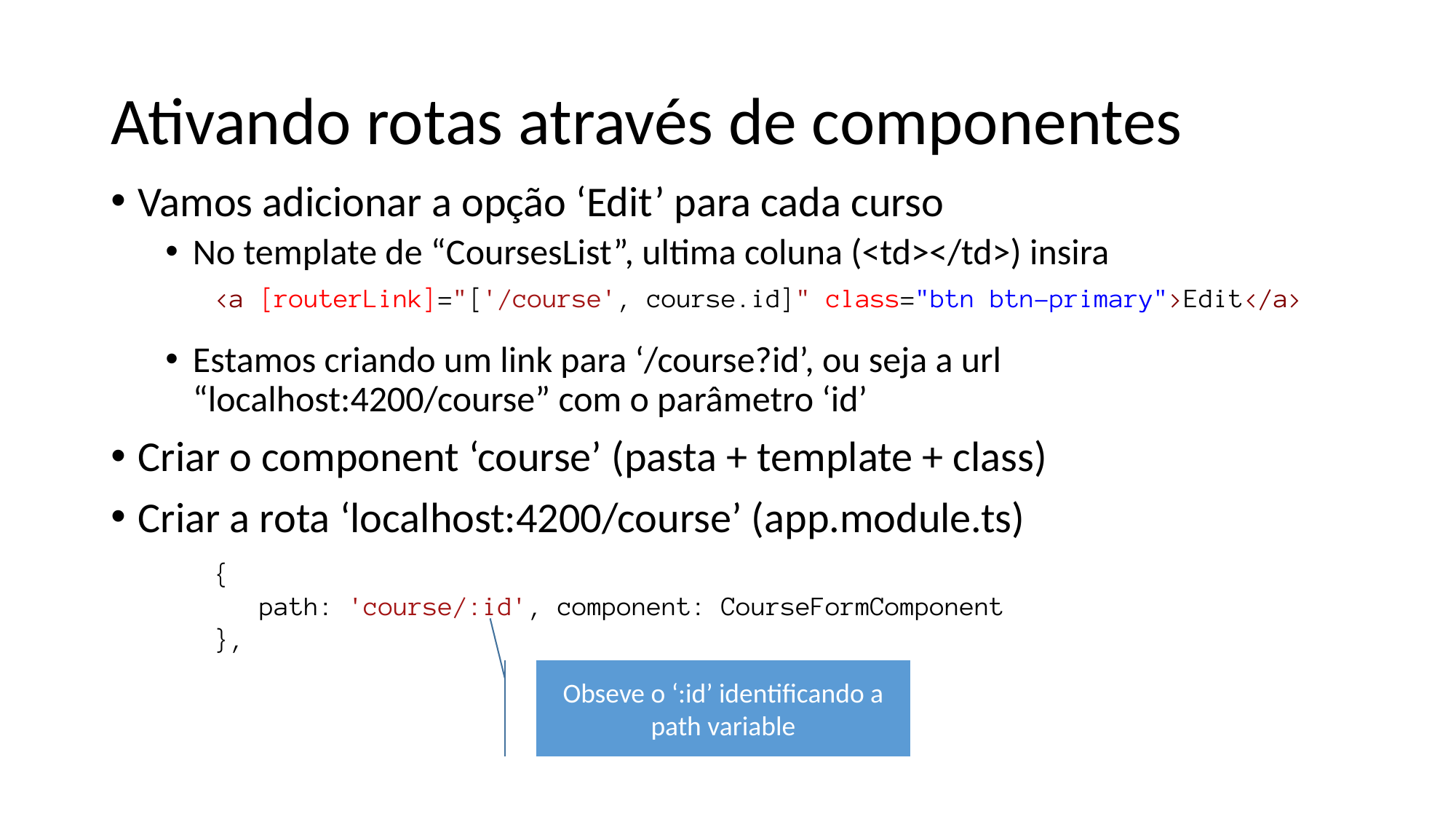

# Ativando rotas através de componentes
Vamos adicionar a opção ‘Edit’ para cada curso
No template de “CoursesList”, ultima coluna (<td></td>) insira

Estamos criando um link para ‘/course?id’, ou seja a url “localhost:4200/course” com o parâmetro ‘id’
Criar o component ‘course’ (pasta + template + class)
Criar a rota ‘localhost:4200/course’ (app.module.ts)
<a [routerLink]="['/course', course.id]" class="btn btn-primary">Edit</a>
{
   path: 'course/:id', component: CourseFormComponent
},
Obseve o ‘:id’ identificando a path variable